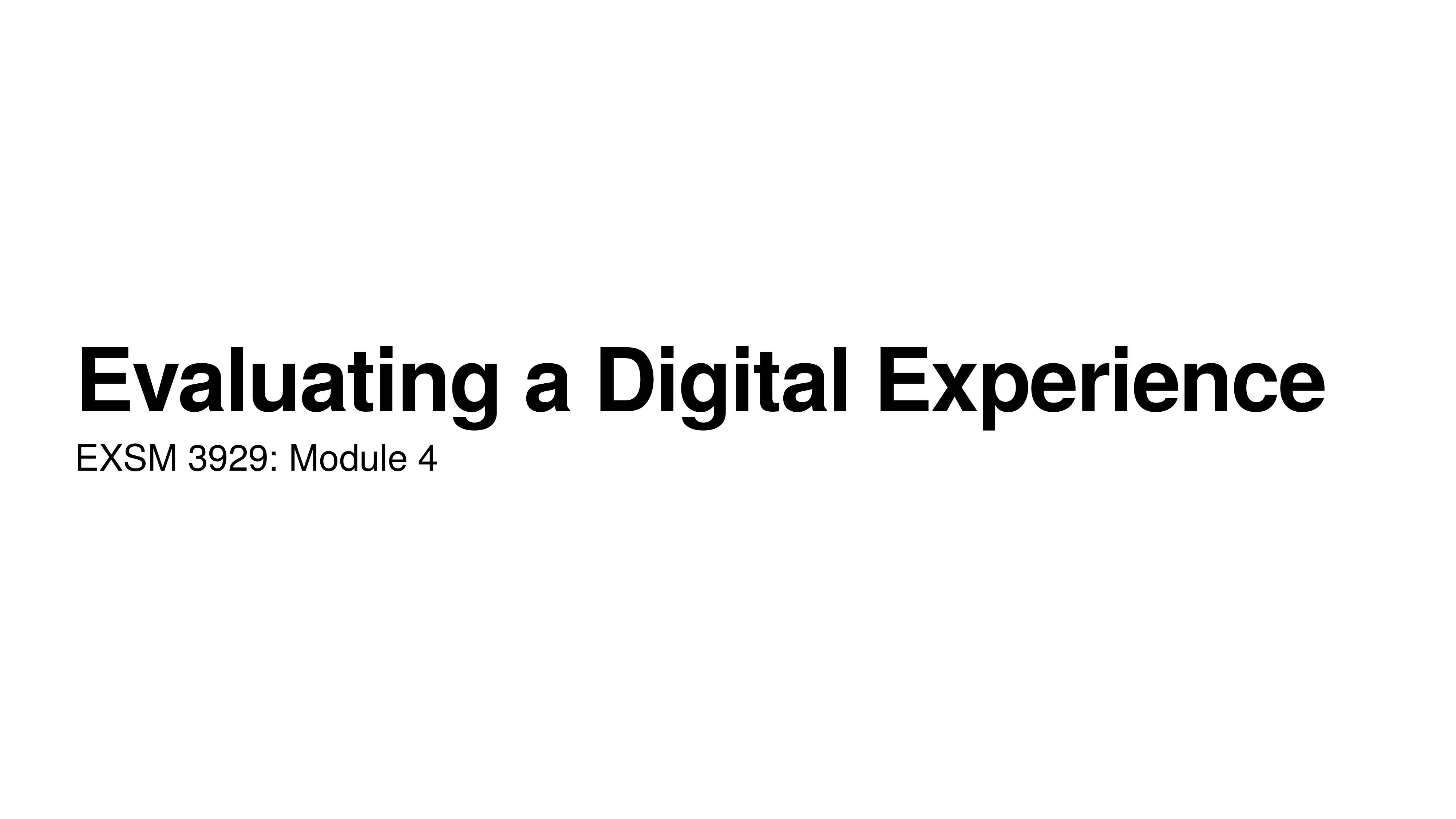

# Evaluating a Digital Experience
EXSM 3929: Module 4